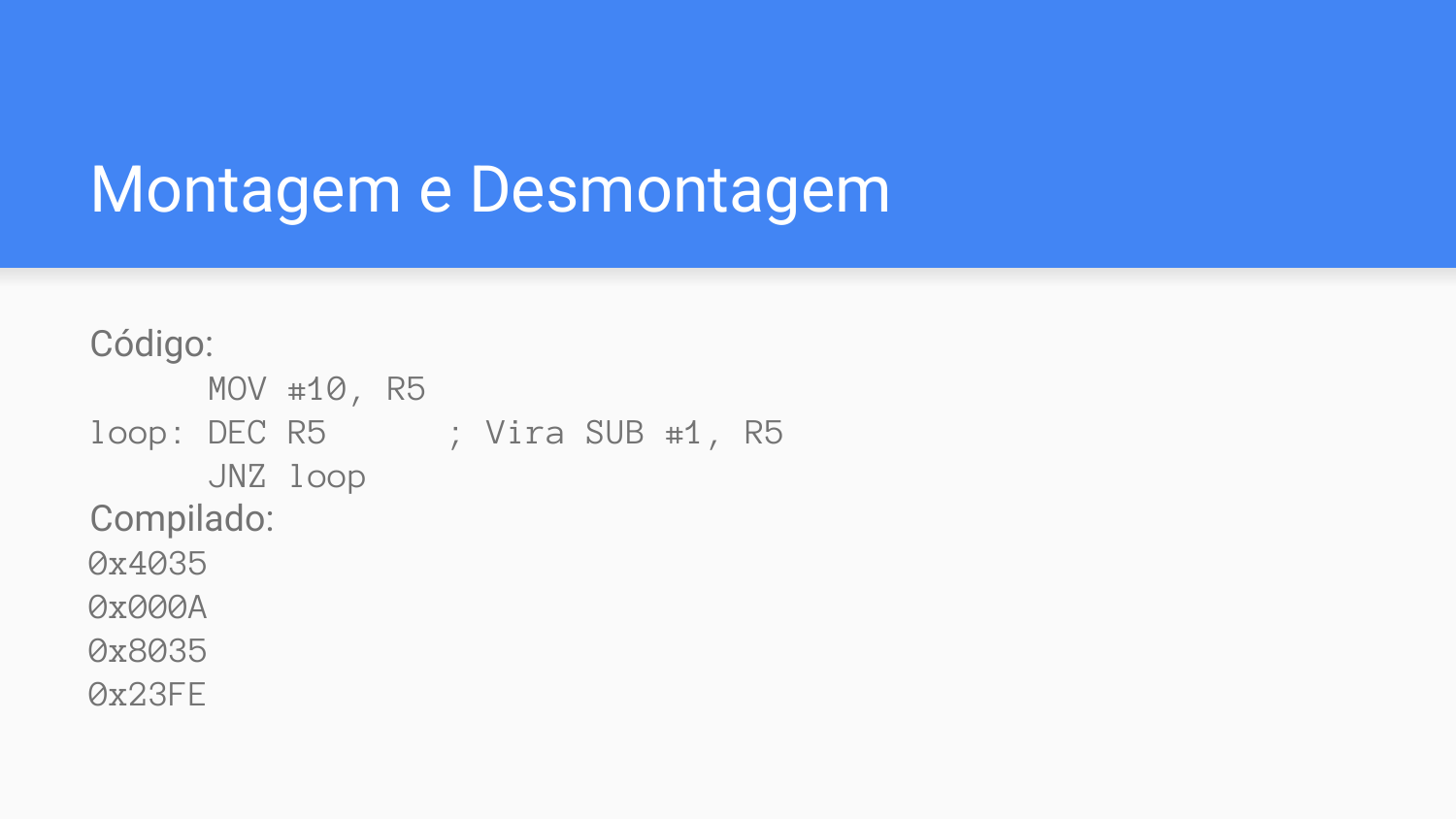

# Montagem e Desmontagem
Código:
      MOV #10, R5
loop: DEC R5      ; Vira SUB #1, R5
      JNZ loop
Compilado:
0x4035
0x000A
0x8035
0x23FE